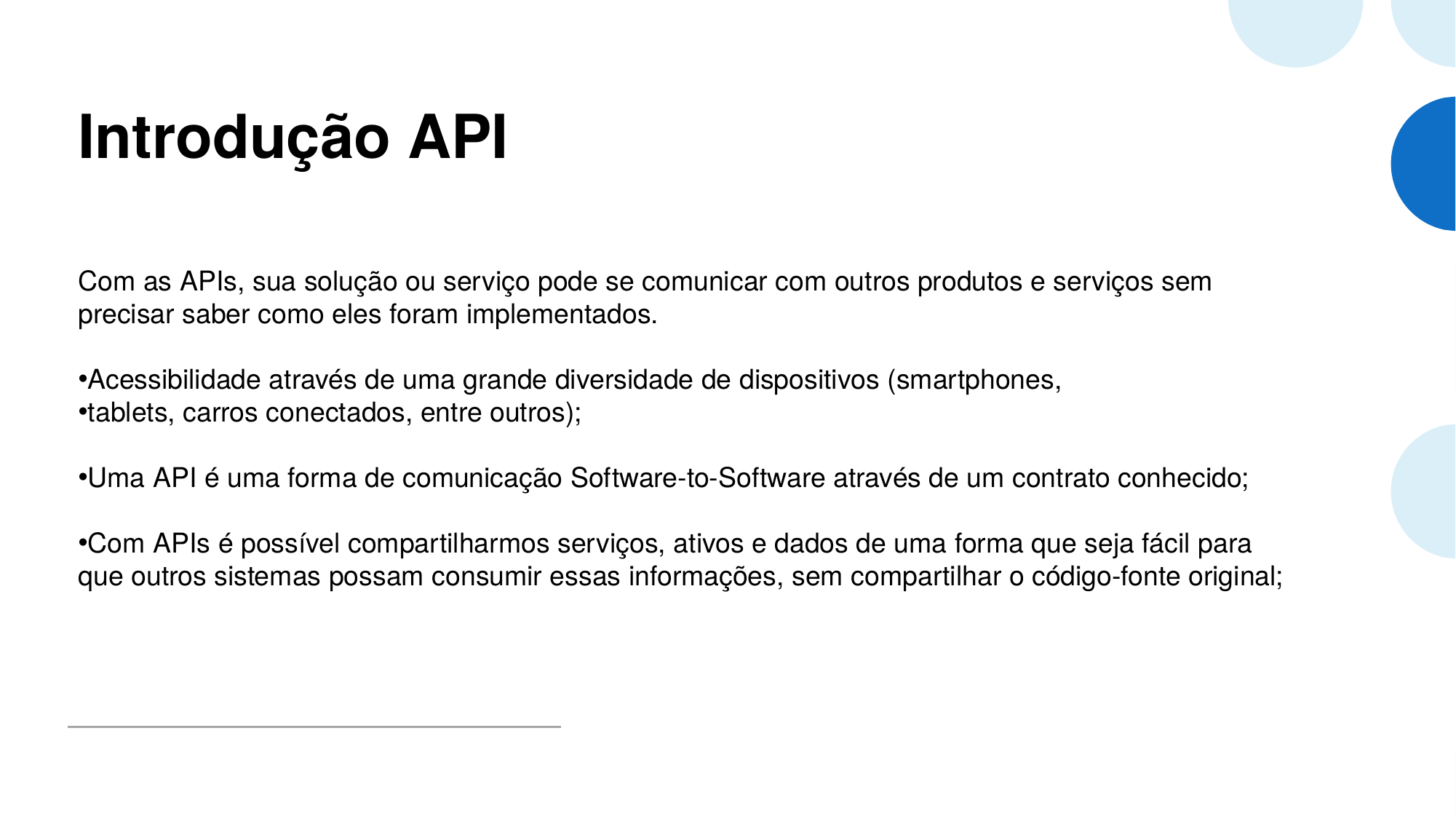

# Introdução API
Com as APIs, sua solução ou serviço pode se comunicar com outros produtos e serviços sem precisar saber como eles foram implementados.

Acessibilidade através de uma grande diversidade de dispositivos (smartphones,
tablets, carros conectados, entre outros);

Uma API é uma forma de comunicação Software-to-Software através de um contrato conhecido;

Com APIs é possível compartilharmos serviços, ativos e dados de uma forma que seja fácil para que outros sistemas possam consumir essas informações, sem compartilhar o código-fonte original;